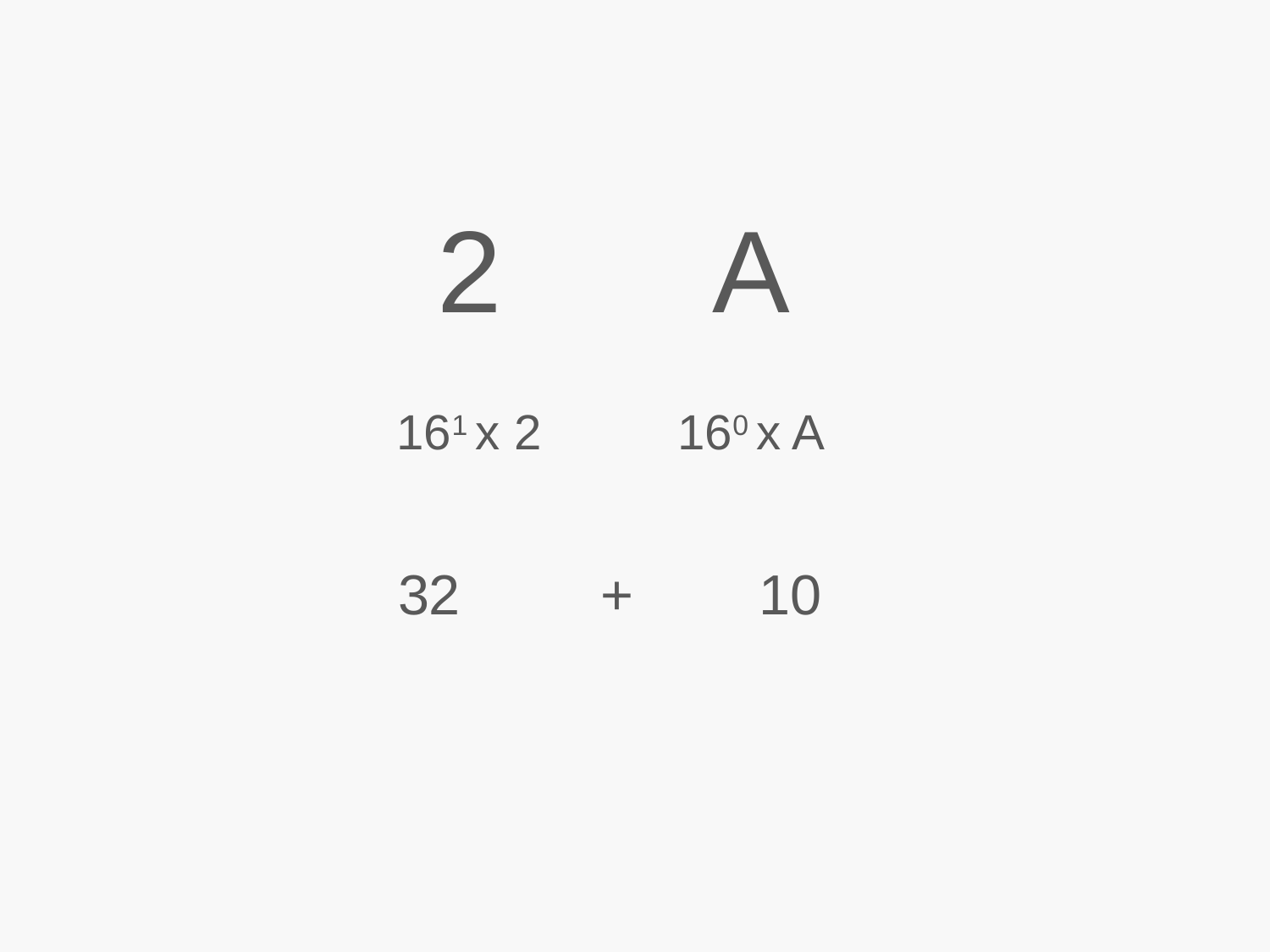

| 2 | A |
| --- | --- |
| 161 x 2 | 160 x A |
| 32 + 10 |  |